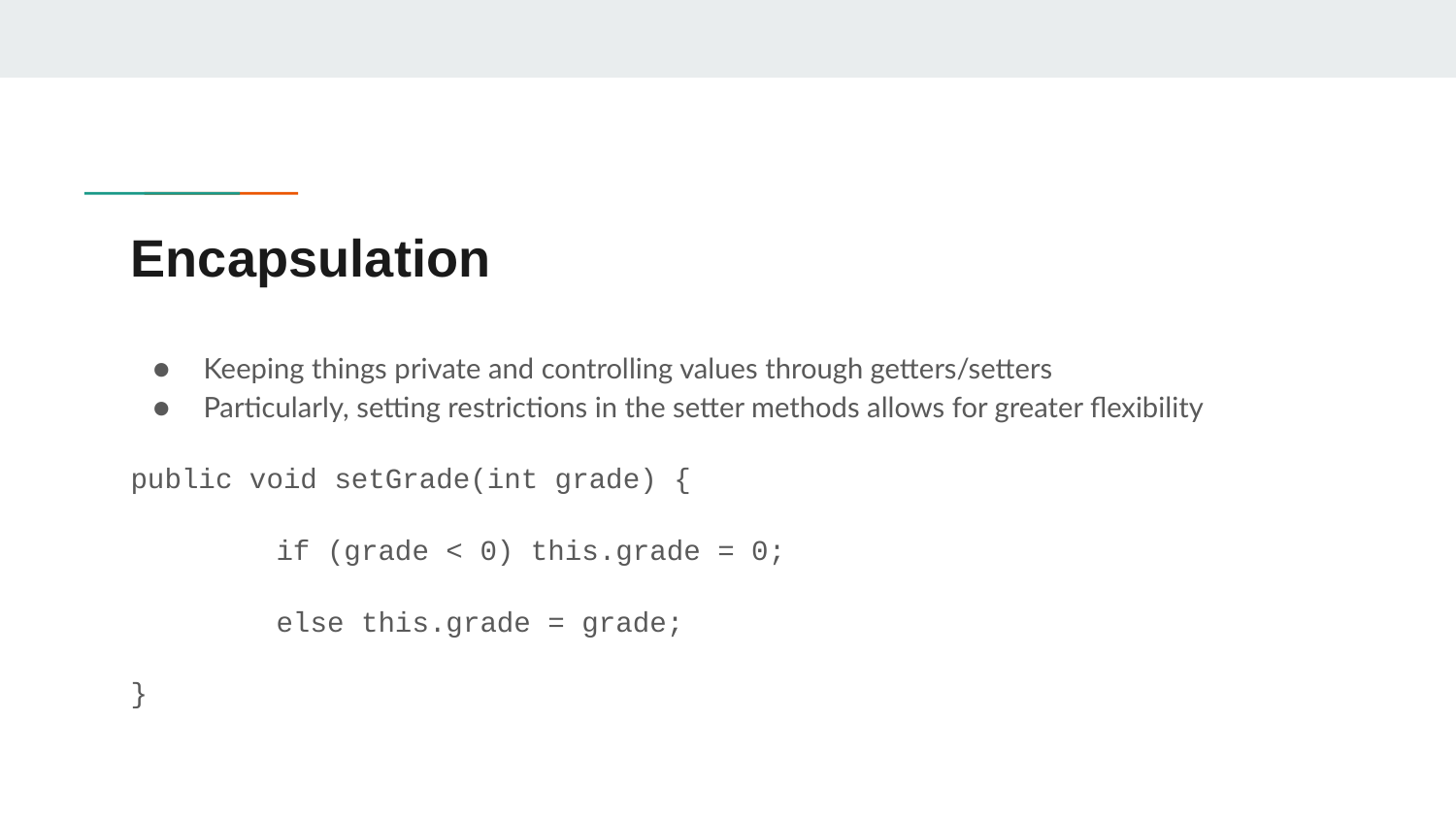

# Encapsulation
Keeping things private and controlling values through getters/setters
Particularly, setting restrictions in the setter methods allows for greater flexibility
public void setGrade(int grade) {
	if (grade < 0) this.grade = 0;
	else this.grade = grade;
}